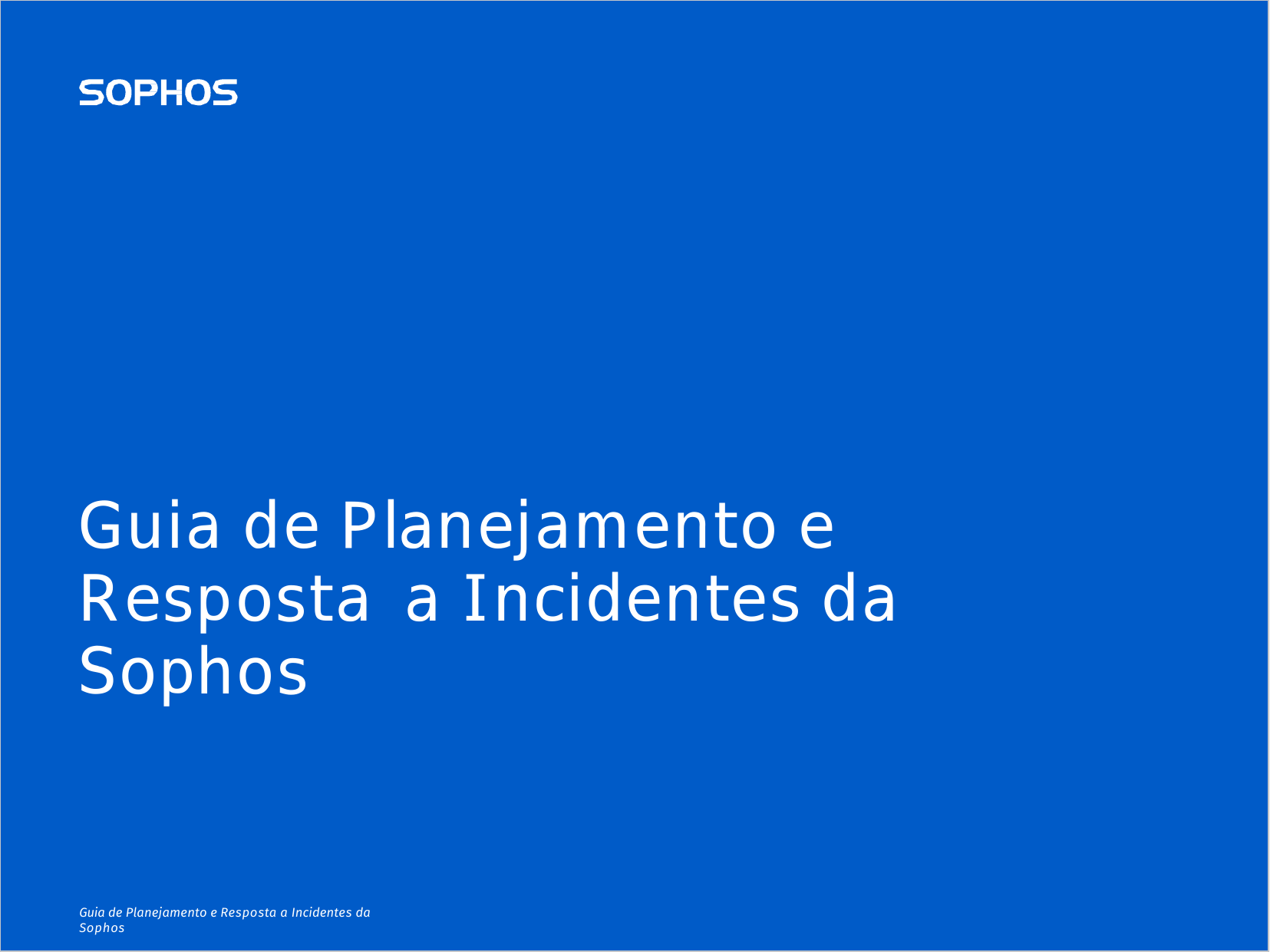

# Guia de Planejamento e Resposta  a Incidentes da Sophos
Guia de Planejamento e Resposta a Incidentes da Sophos